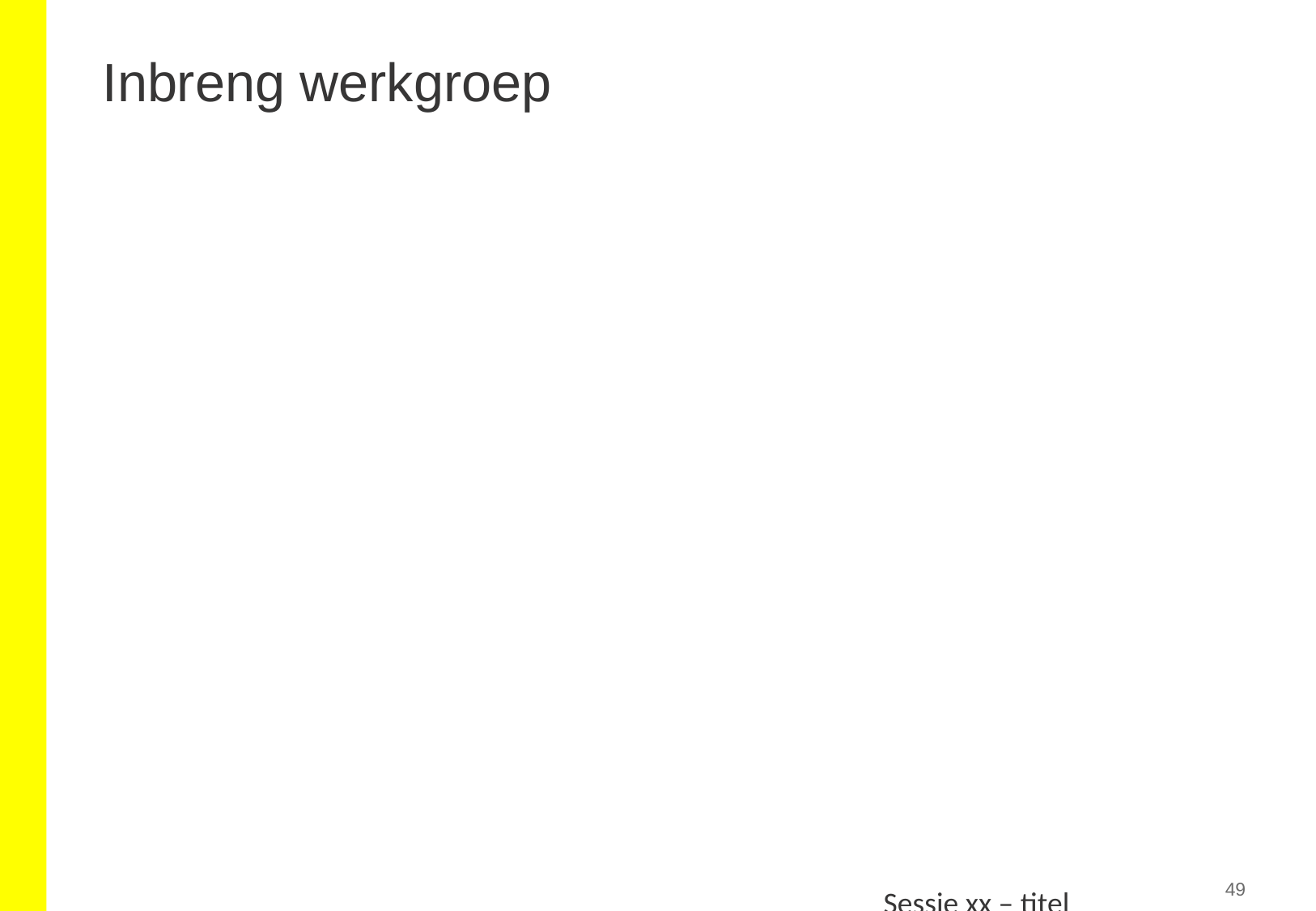

# Inbreng werkgroep

49
Sessie xx – titel